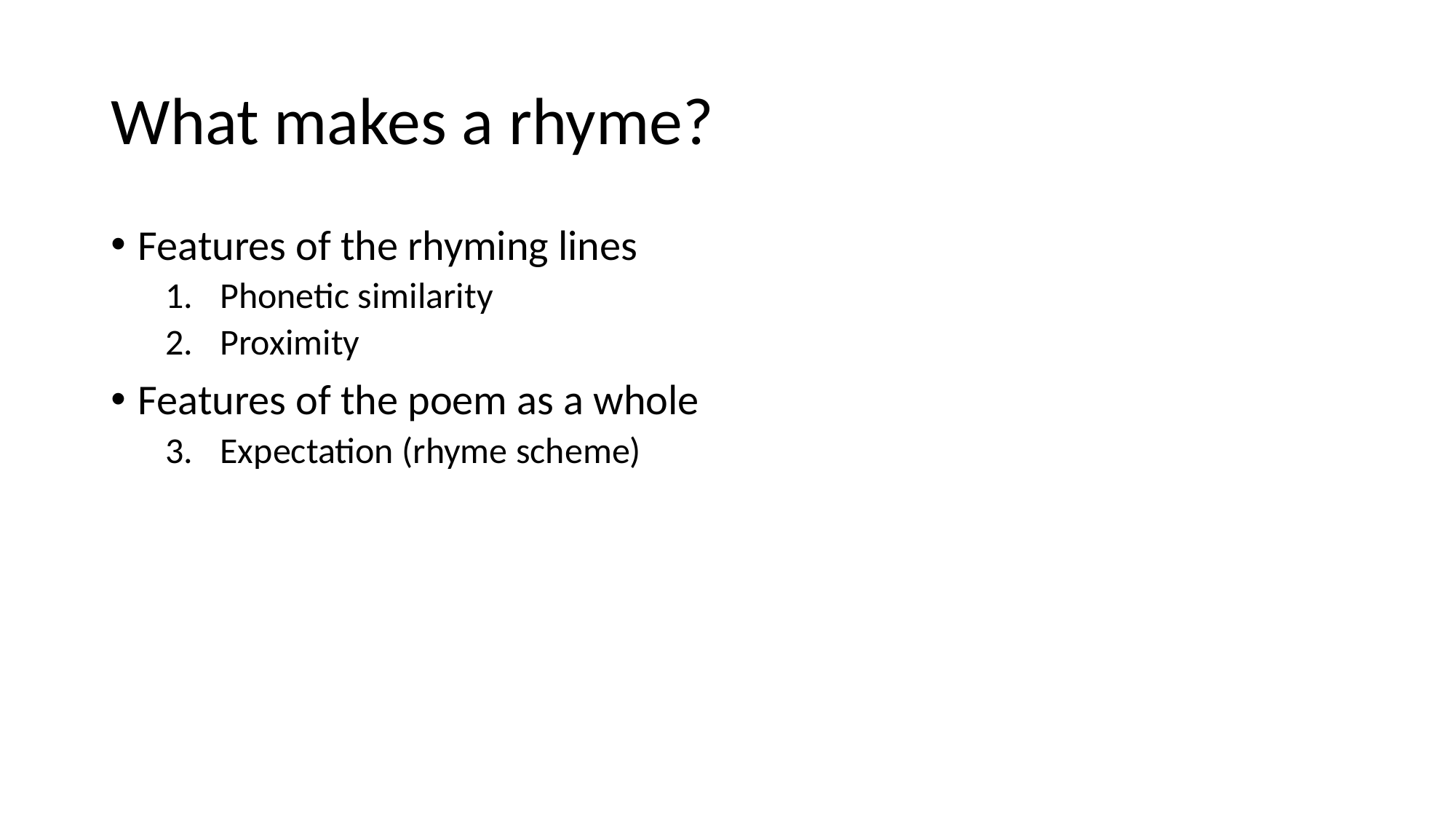

# What makes a rhyme?
Features of the rhyming lines
Phonetic similarity
Proximity
Features of the poem as a whole
Expectation (rhyme scheme)